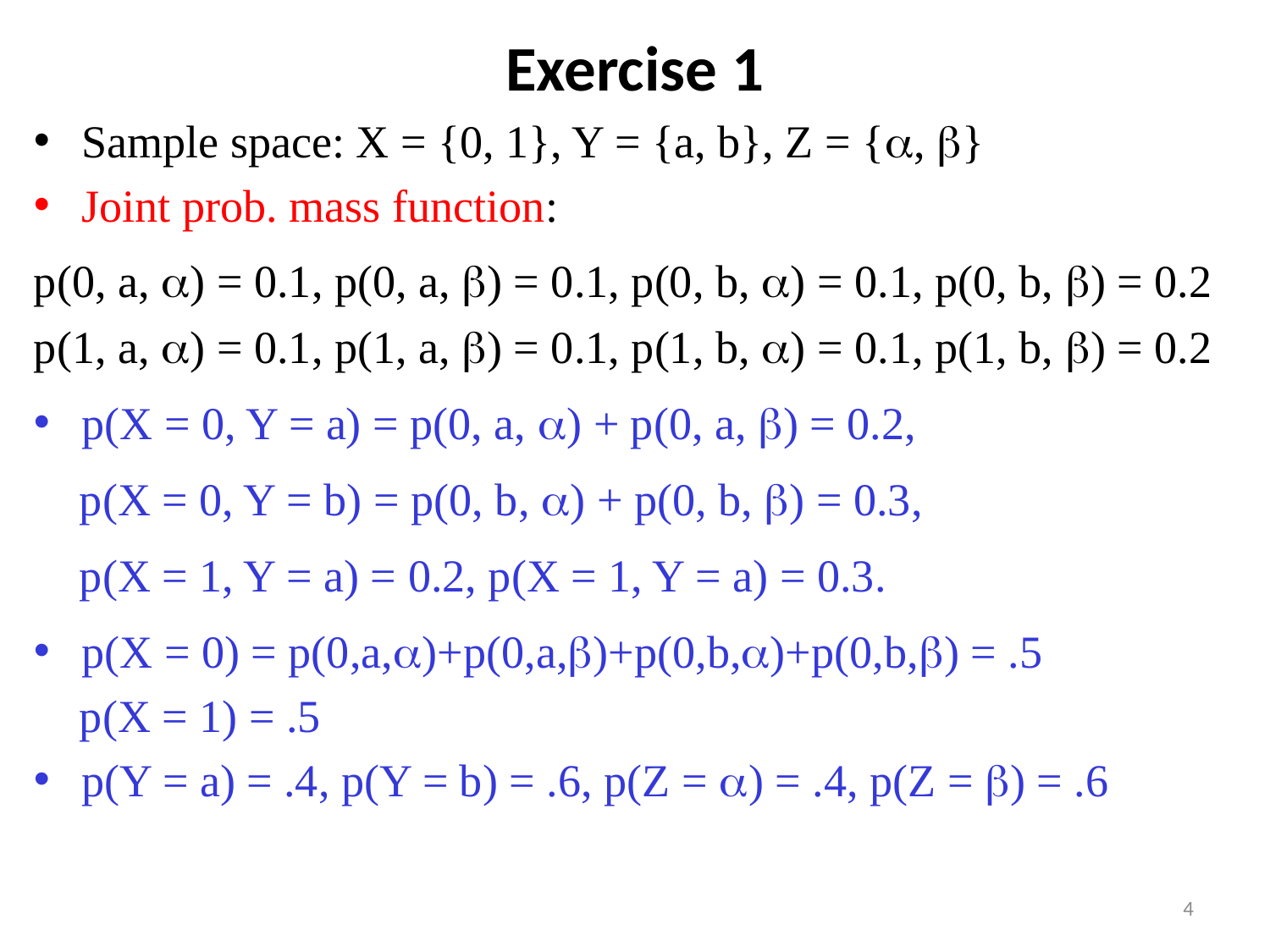

# Exercise 1
Sample space: X = {0, 1}, Y = {a, b}, Z = {α, β}
Joint prob. mass function:
p(0, a, α) = 0.1, p(0, a, β) = 0.1, p(0, b, α) = 0.1, p(0, b, β) = 0.2 p(1, a, α) = 0.1, p(1, a, β) = 0.1, p(1, b, α) = 0.1, p(1, b, β) = 0.2
p(X = 0, Y = a) = p(0, a, α) + p(0, a, β) = 0.2,
    p(X = 0, Y = b) = p(0, b, α) + p(0, b, β) = 0.3,
    p(X = 1, Y = a) = 0.2, p(X = 1, Y = a) = 0.3.
p(X = 0) = p(0,a,α)+p(0,a,β)+p(0,b,α)+p(0,b,β) = .5
    p(X = 1) = .5
p(Y = a) = .4, p(Y = b) = .6, p(Z = α) = .4, p(Z = β) = .6
4